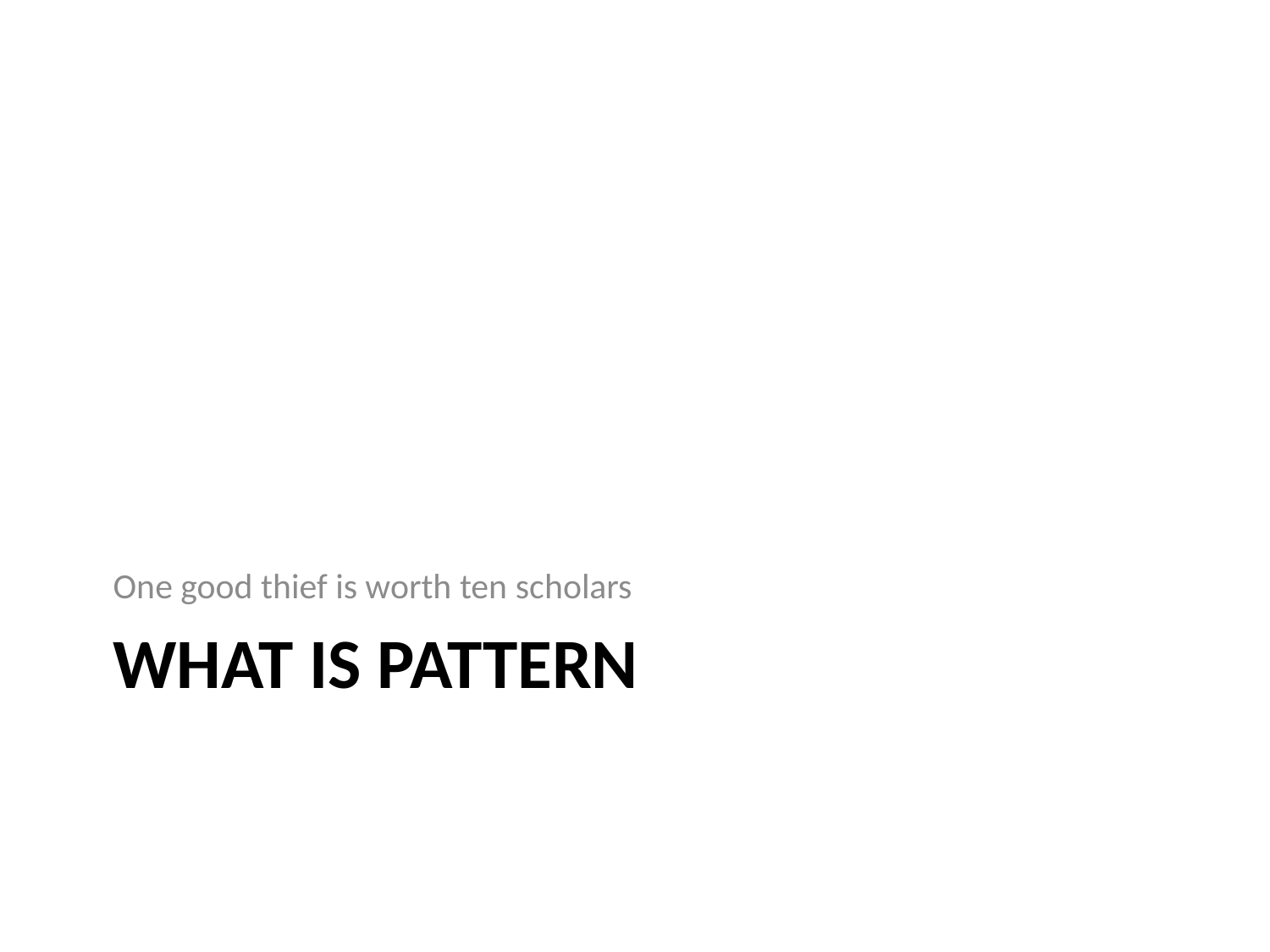

One good thief is worth ten scholars
# What Is Pattern